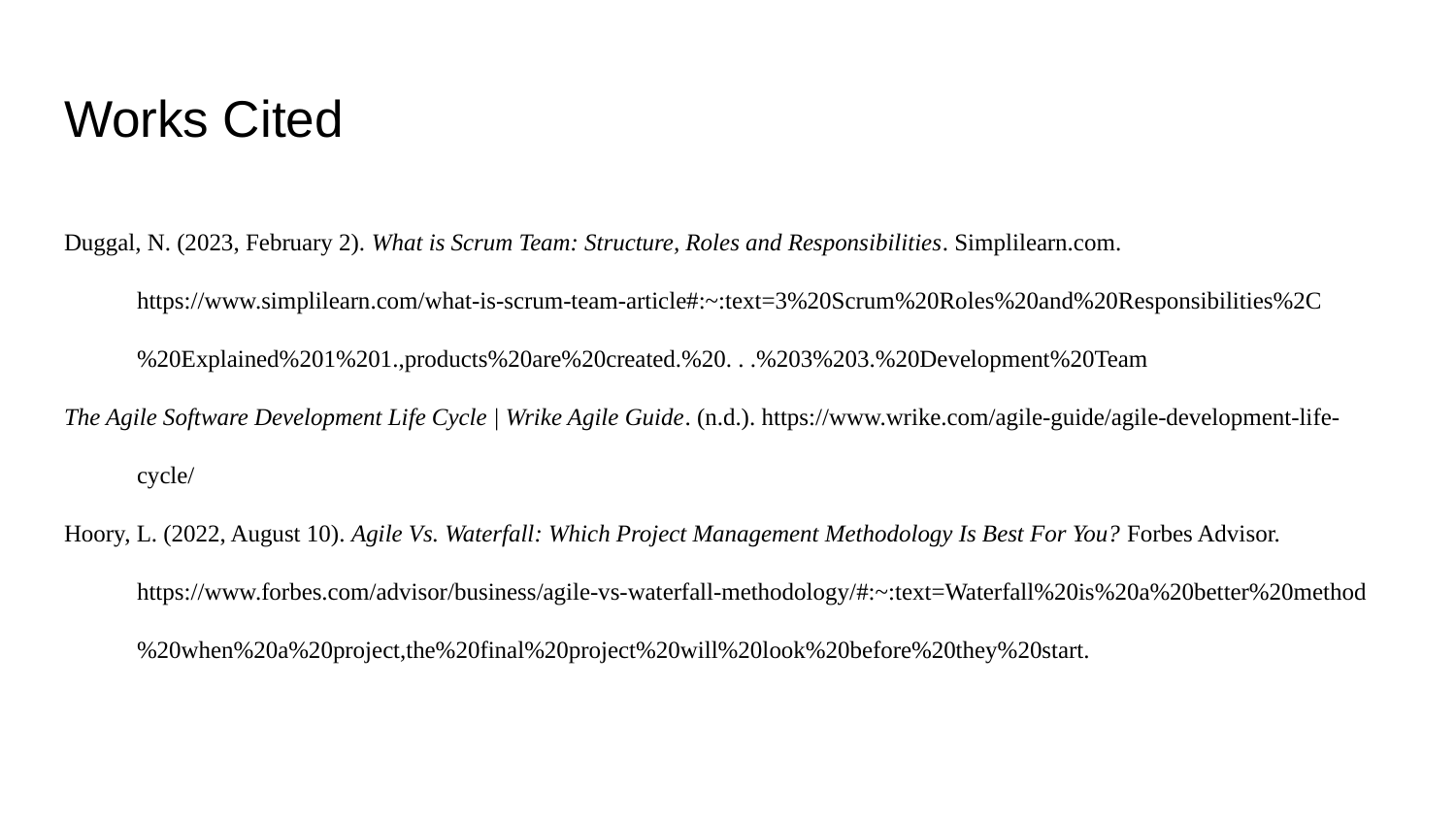

# Works Cited
Duggal, N. (2023, February 2). What is Scrum Team: Structure, Roles and Responsibilities. Simplilearn.com. https://www.simplilearn.com/what-is-scrum-team-article#:~:text=3%20Scrum%20Roles%20and%20Responsibilities%2C%20Explained%201%201.,products%20are%20created.%20. . .%203%203.%20Development%20Team
The Agile Software Development Life Cycle | Wrike Agile Guide. (n.d.). https://www.wrike.com/agile-guide/agile-development-life-cycle/
Hoory, L. (2022, August 10). Agile Vs. Waterfall: Which Project Management Methodology Is Best For You? Forbes Advisor. https://www.forbes.com/advisor/business/agile-vs-waterfall-methodology/#:~:text=Waterfall%20is%20a%20better%20method%20when%20a%20project,the%20final%20project%20will%20look%20before%20they%20start.